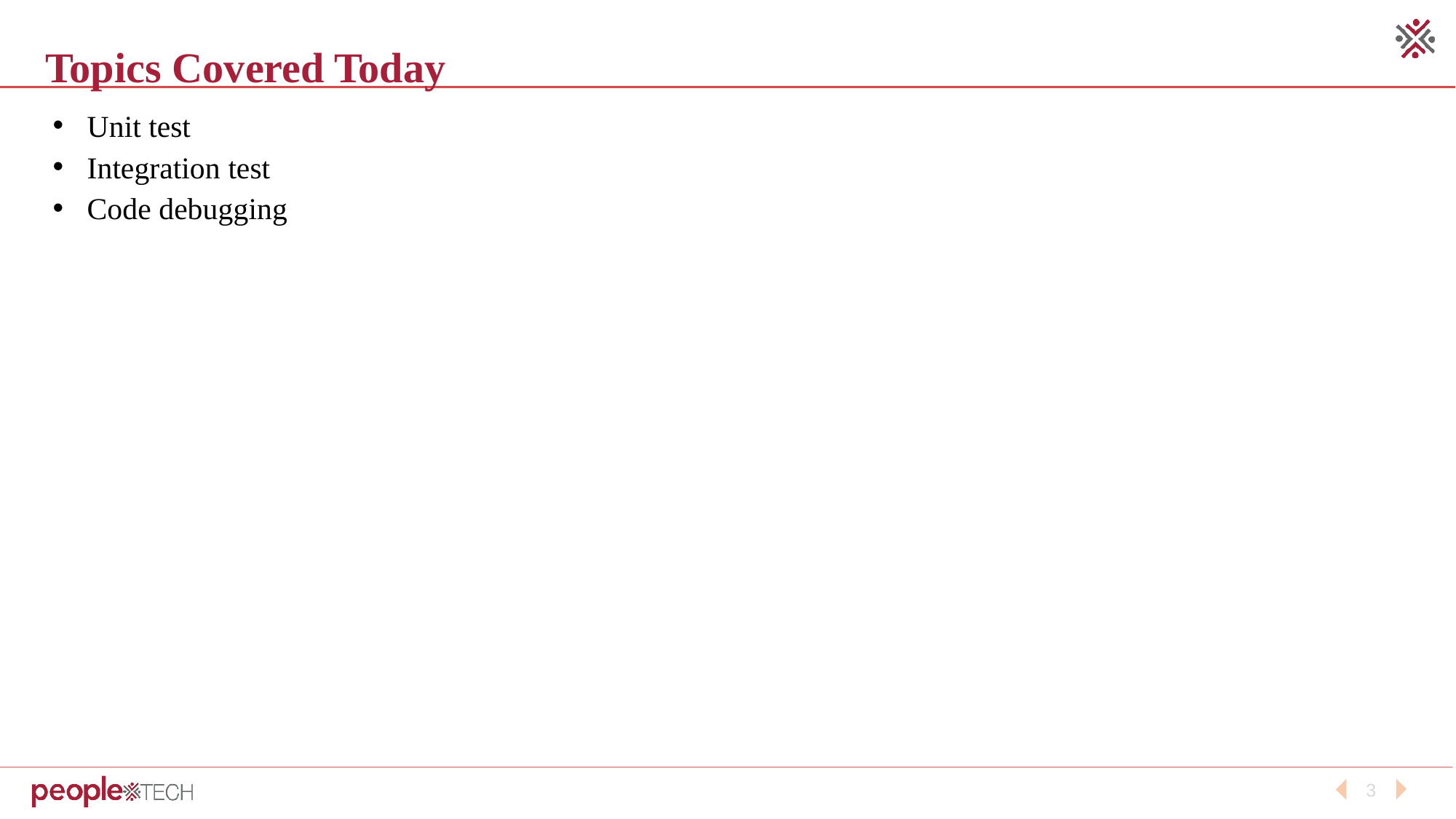

Topics Covered Today
Unit test
Integration test
Code debugging